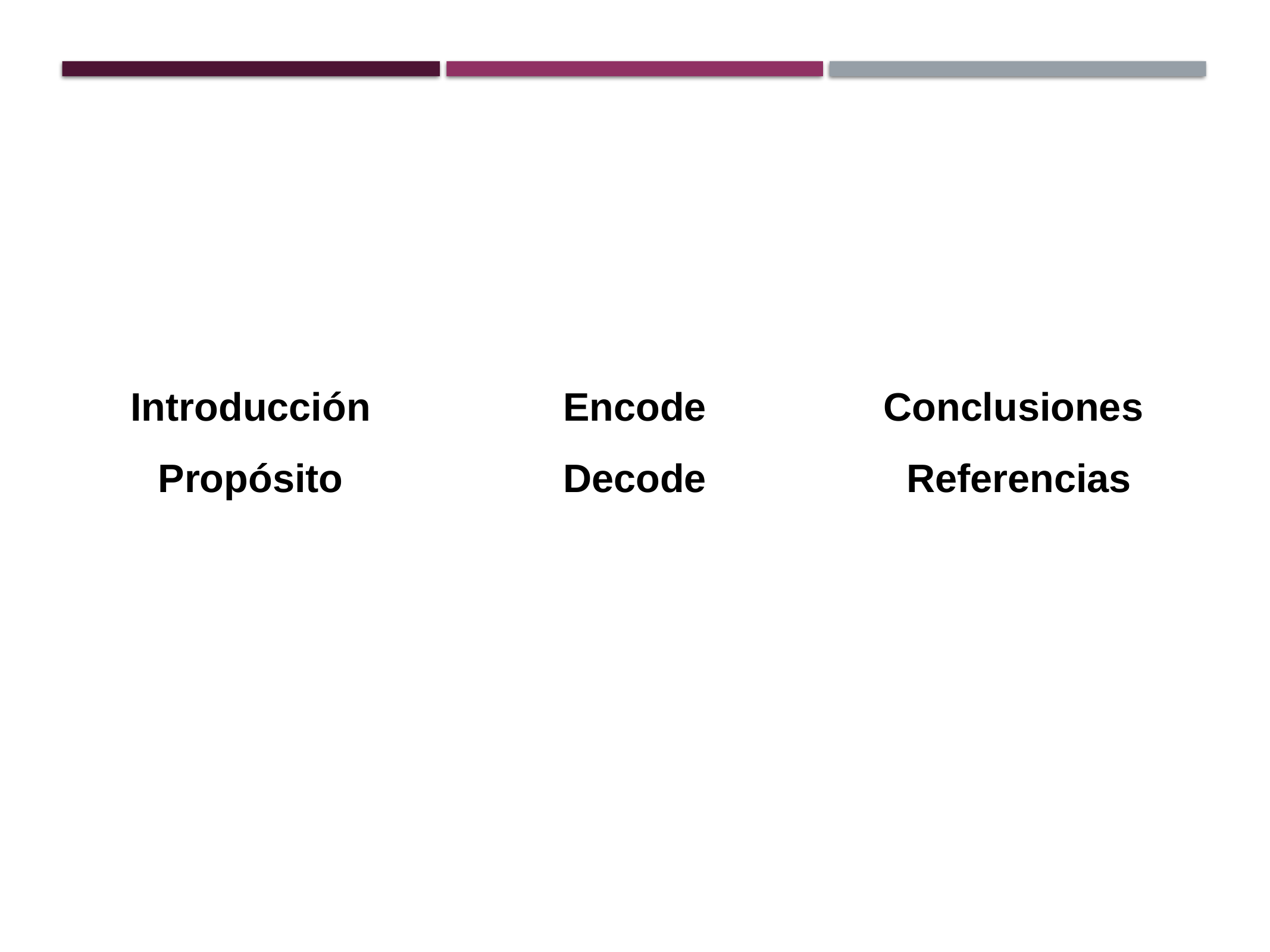

# ÍNDICE
Introducción
Propósito
Encode
Decode
Conclusiones
Referencias